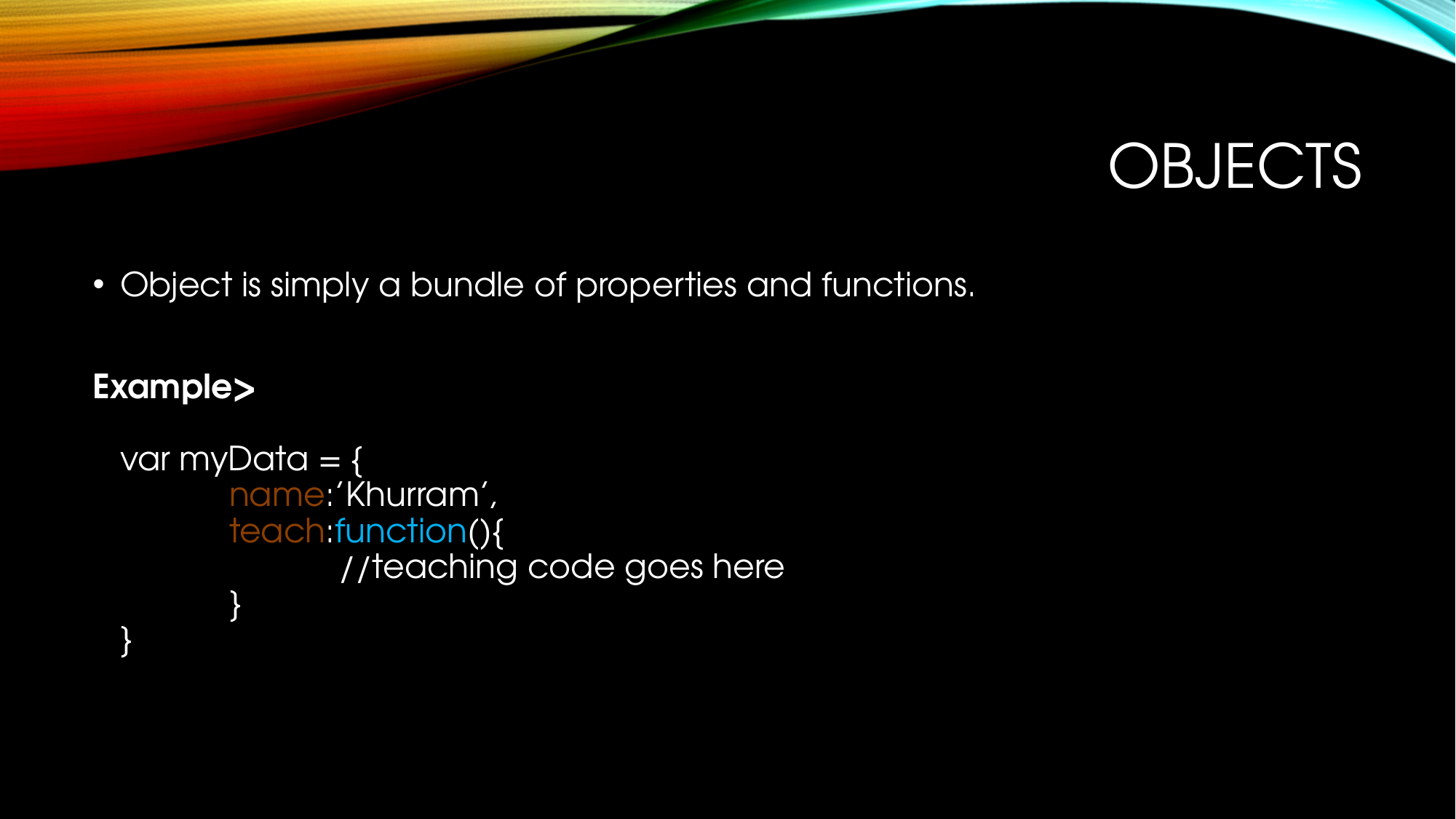

# Objects
Object is simply a bundle of properties and functions.

Example>
var myData = {
	name:’Khurram’,
	teach:function(){
	  	//teaching code goes here
	}
}